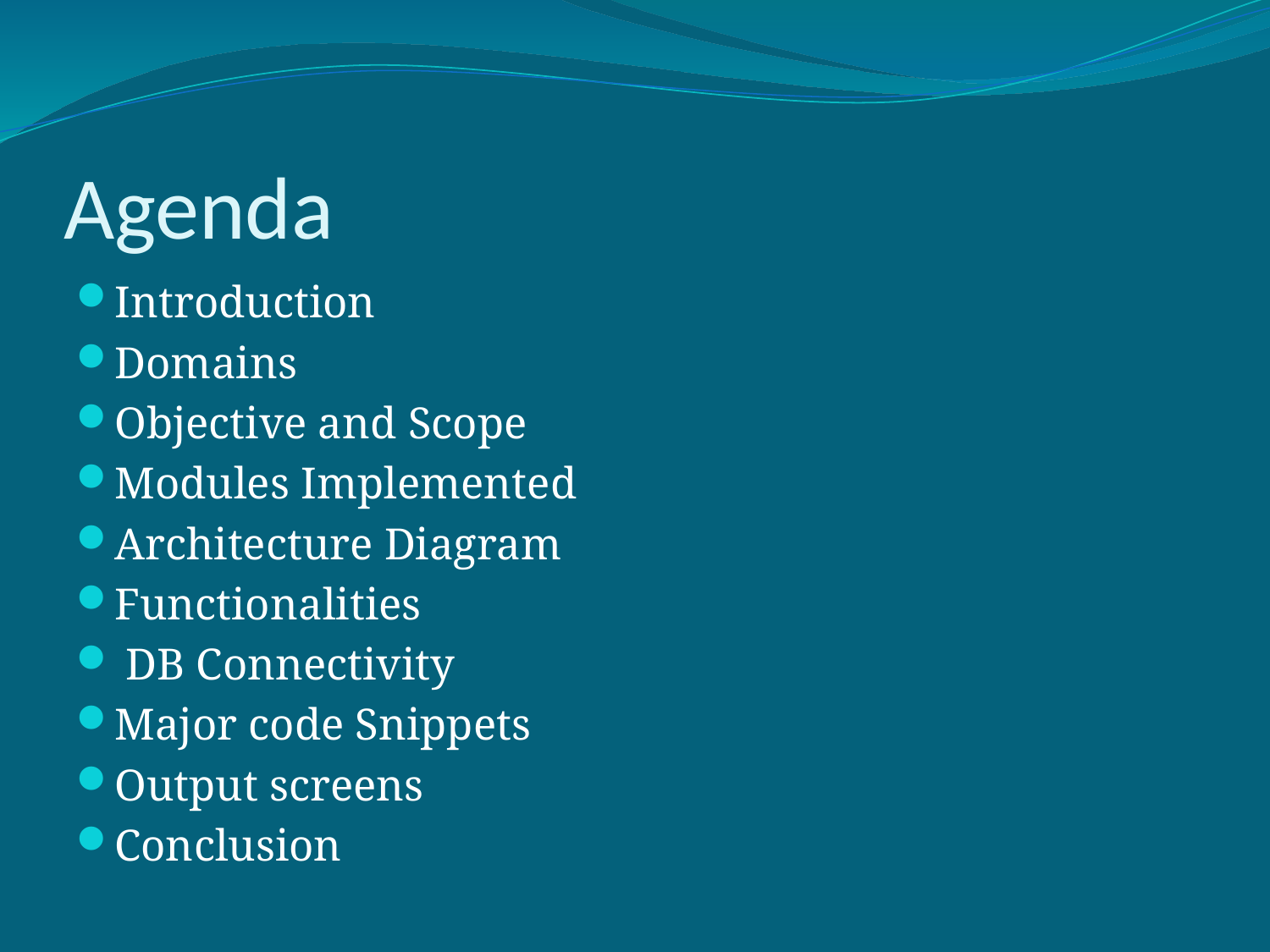

# Agenda
Introduction
Domains
Objective and Scope
Modules Implemented
Architecture Diagram
Functionalities
 DB Connectivity
Major code Snippets
Output screens
Conclusion